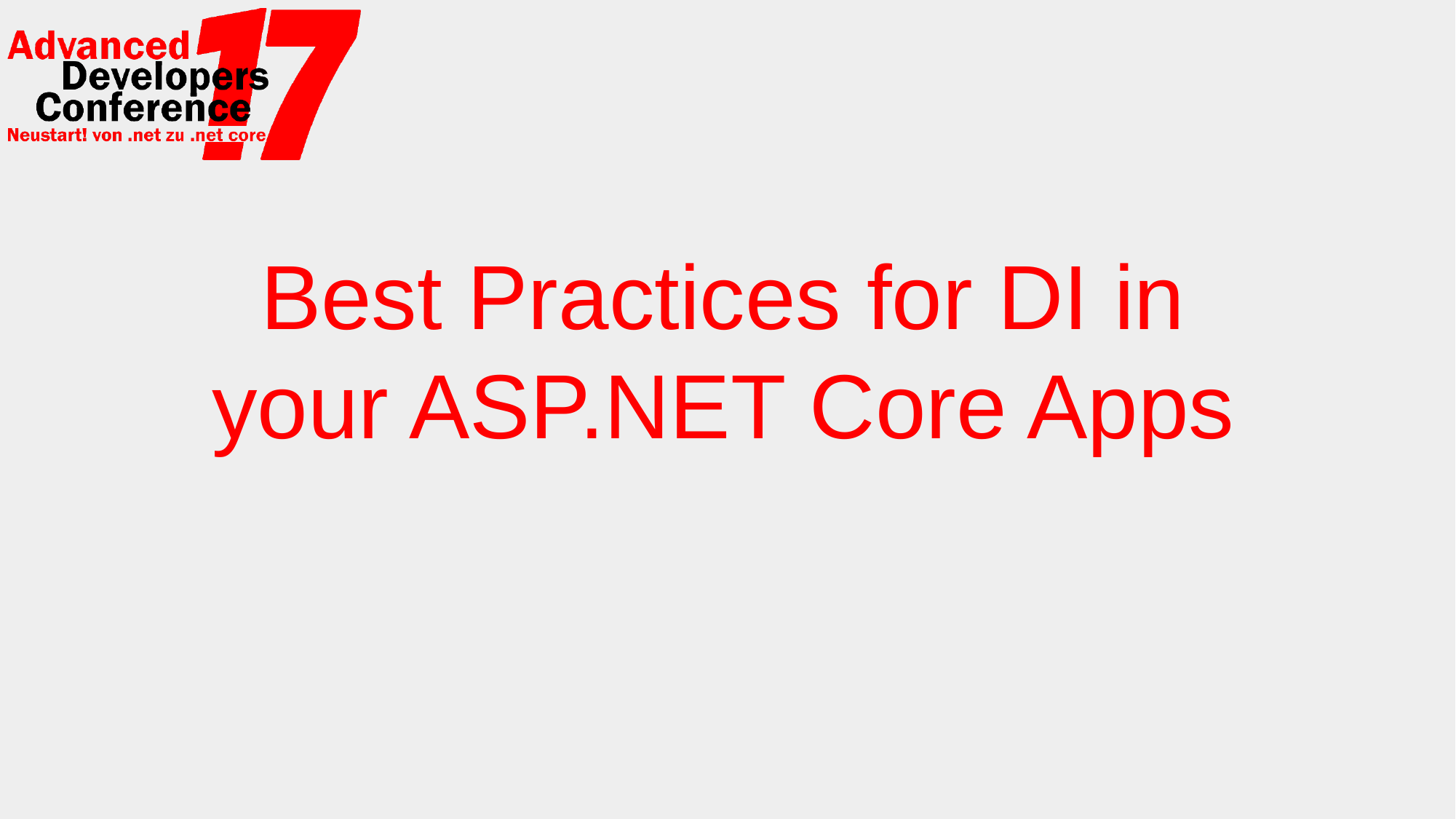

# Best Practices for DI in your ASP.NET Core Apps